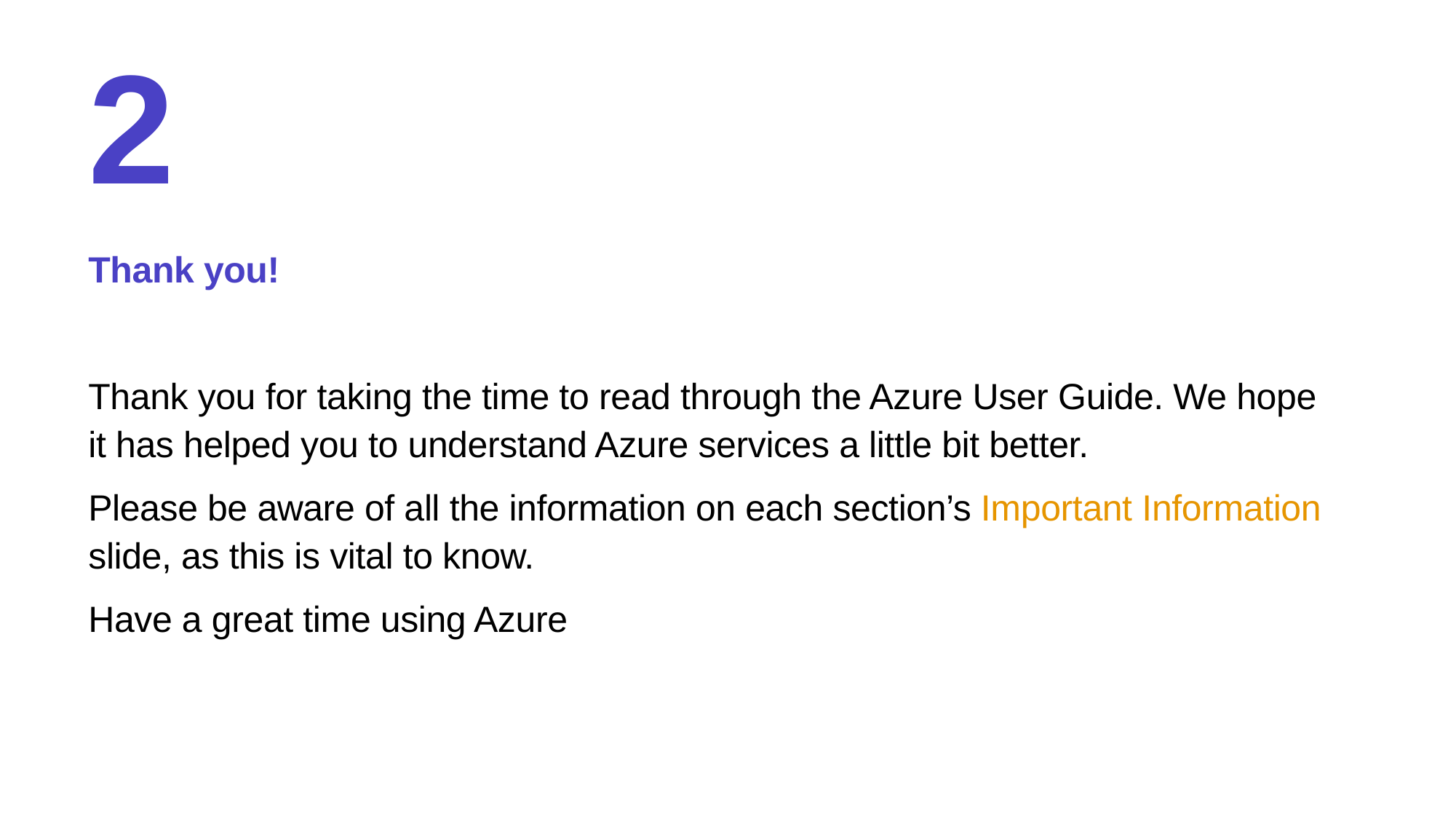

# 2
Thank you!

Thank you for taking the time to read through the Azure User Guide. We hope it has helped you to understand Azure services a little bit better.
Please be aware of all the information on each section’s Important Information slide, as this is vital to know.
Have a great time using Azure